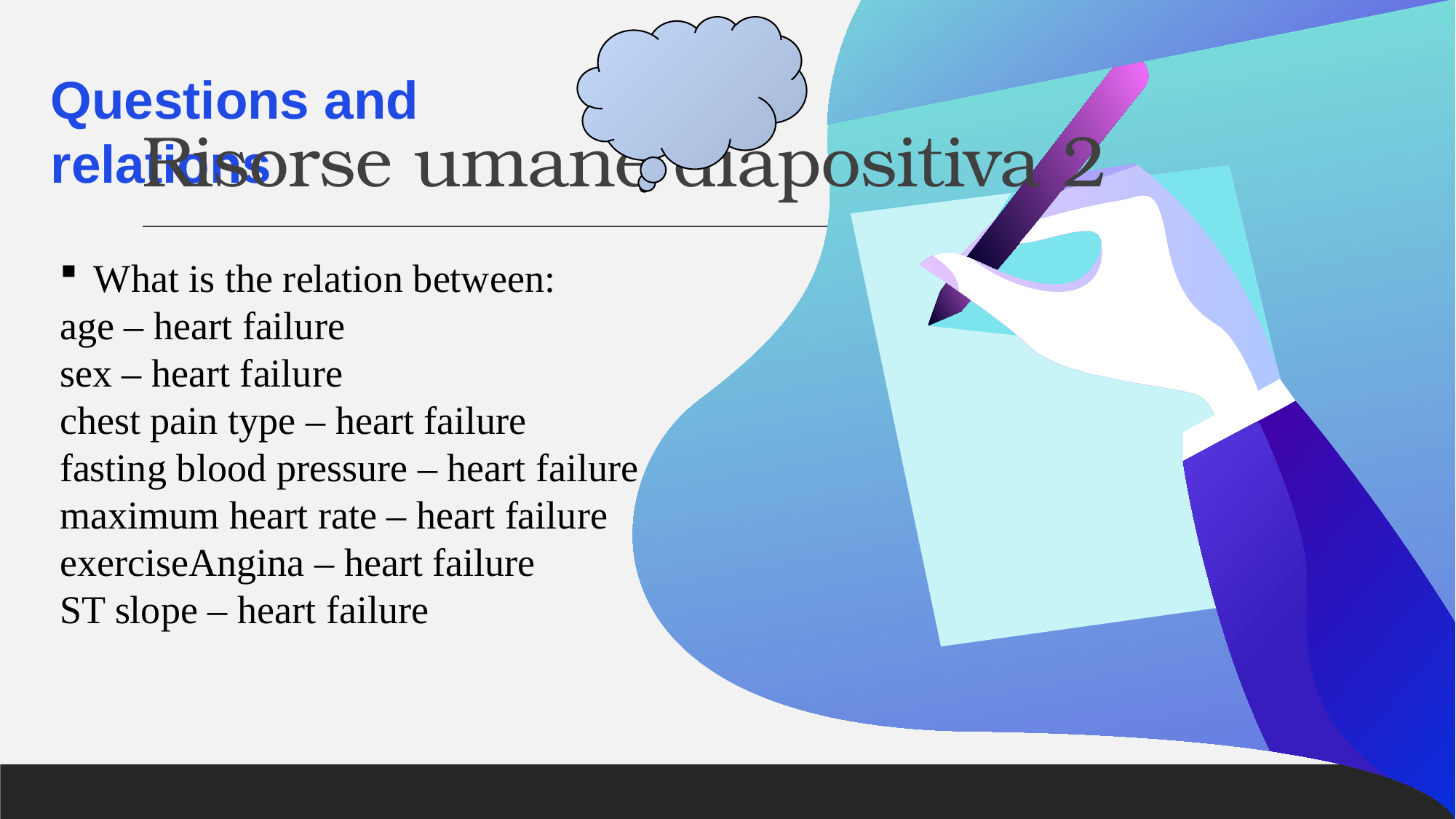

# Risorse umane diapositiva 2
Questions and relations
What is the relation between:
age – heart failure
sex – heart failure
chest pain type – heart failure
fasting blood pressure – heart failure
maximum heart rate – heart failure
exerciseAngina – heart failure
ST slope – heart failure